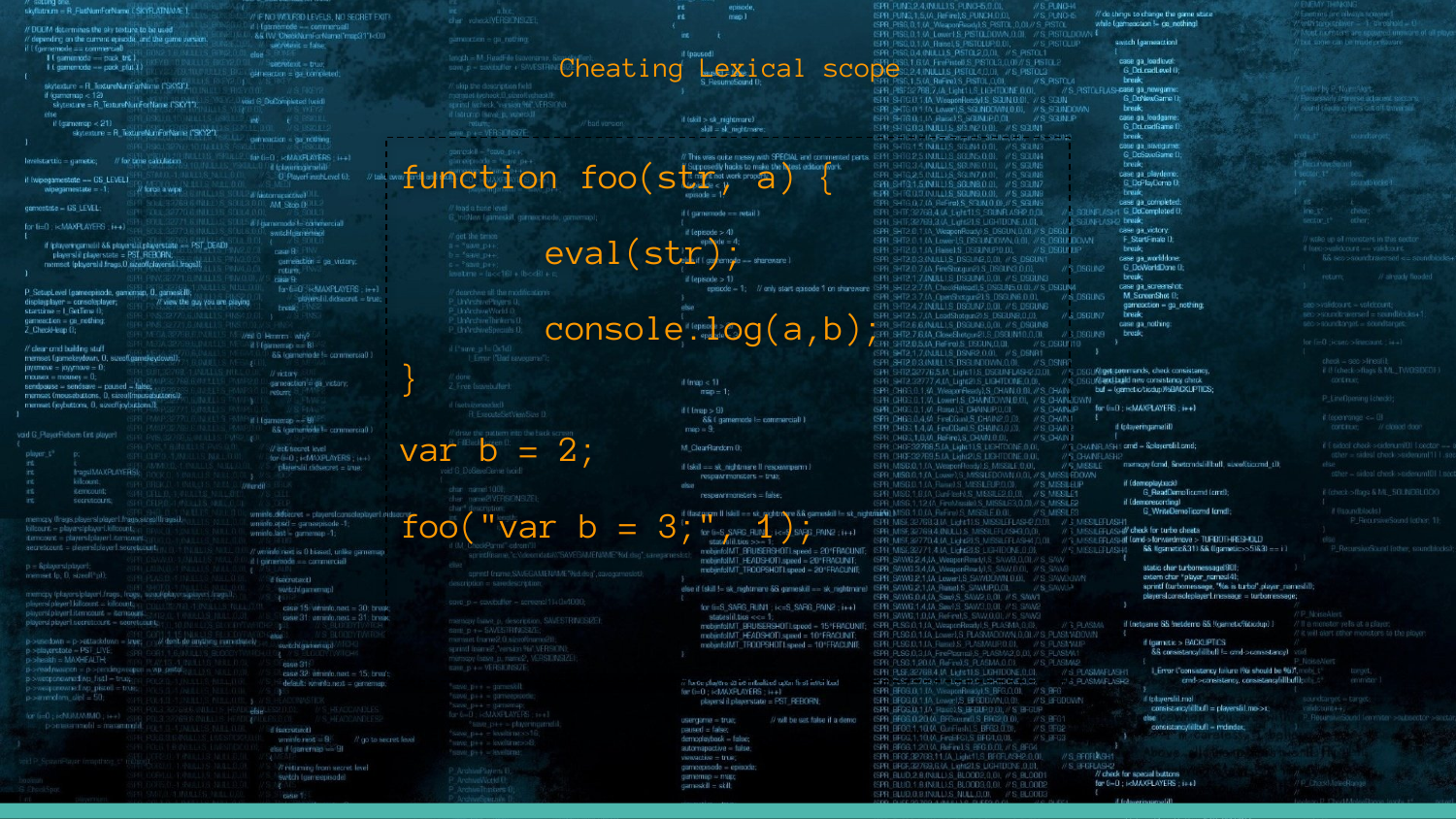

Cheating Lexical scope
function foo(str, a) {
	eval(str);
	console.log(a,b);
}
var b = 2;
foo("var b = 3;", 1);